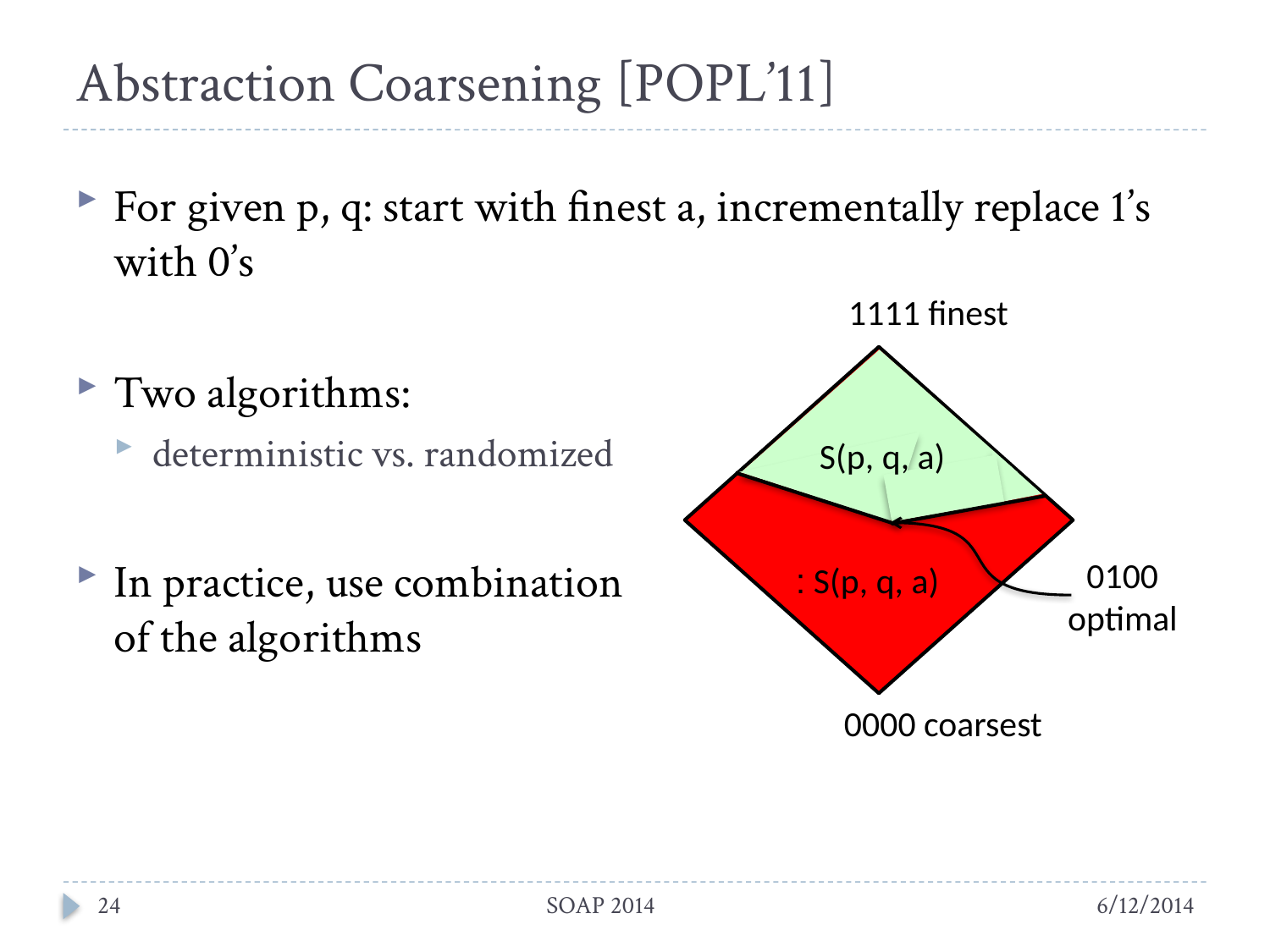

# Abstraction Coarsening [POPL’11]
For given p, q: start with finest a, incrementally replace 1’s with 0’s

Two algorithms:
deterministic vs. randomized

In practice, use combination
of the algorithms
1111 finest

S(p, q, a)
0100
optimal
: S(p, q, a)
0000 coarsest
24
SOAP 2014
6/12/2014